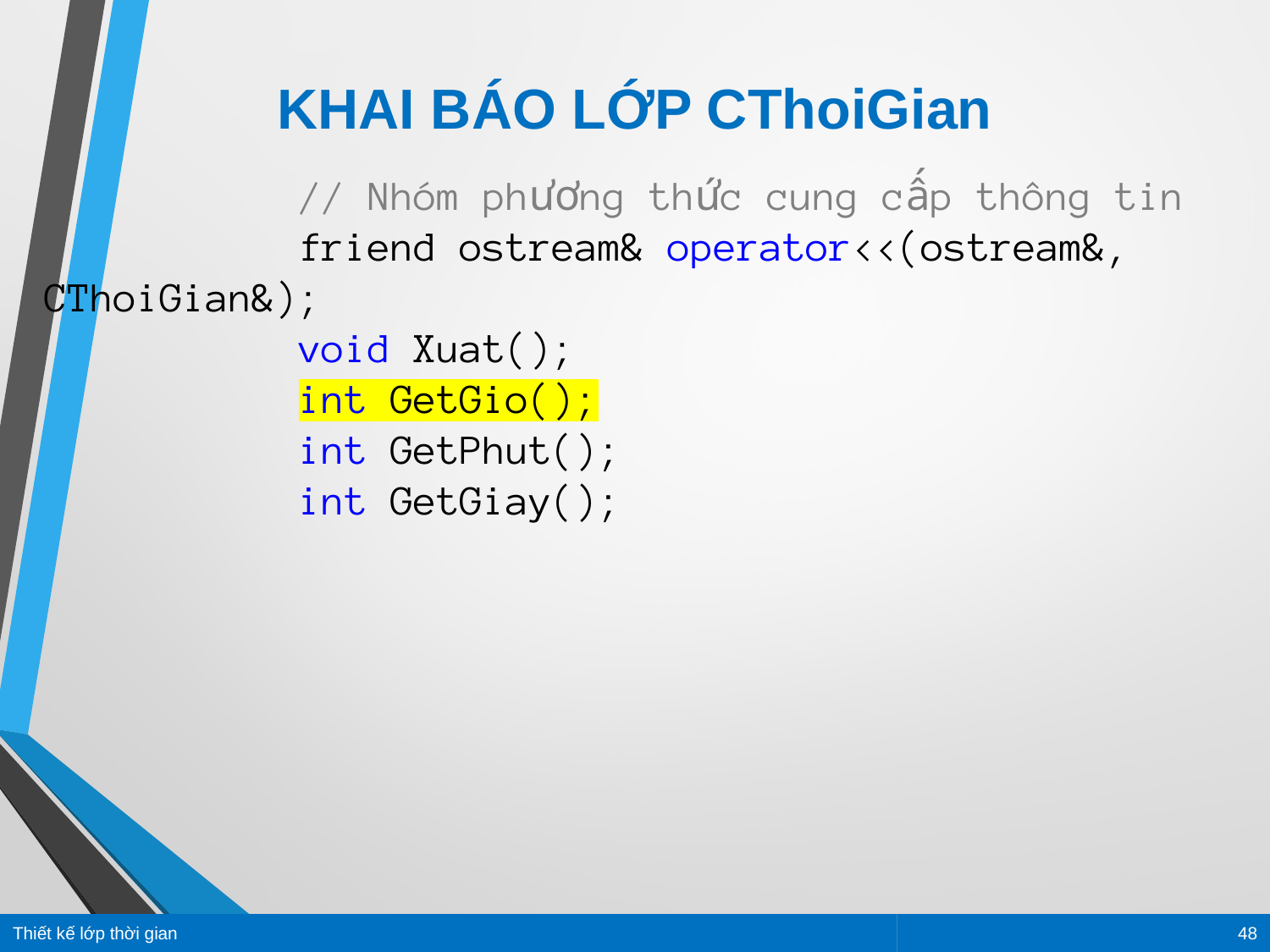

KHAI BÁO LỚP CThoiGian
		// Nhóm phương thức cung cấp thông tin
		friend ostream& operator<<(ostream&, CThoiGian&);
		void Xuat();
		int GetGio();
		int GetPhut();
		int GetGiay();
Thiết kế lớp thời gian
48